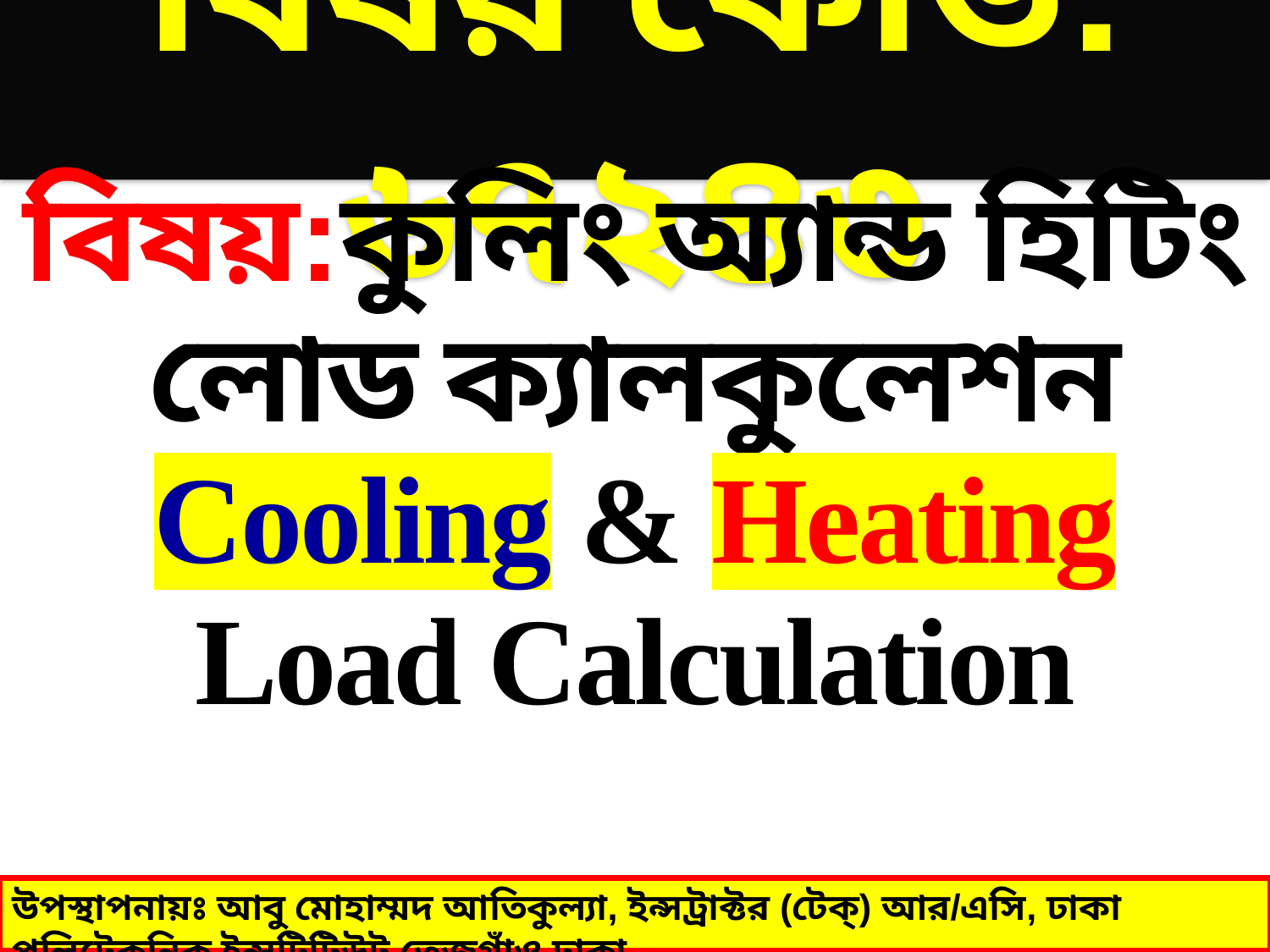

# বিষয় কোড: ৬৭২৪৩
বিষয়:কুলিং অ্যান্ড ‍হিটিং
লোড ক্যালকুলেশন
Cooling & Heating Load Calculation

উপস্থাপনায়ঃ আবু মোহাম্মদ আতিকুল্যা, ইন্সট্রাক্টর (টেক্) আর/এসি, ঢাকা পলিটেকনিক ইন্সটিটিউট,তেজগাঁও,ঢাকা